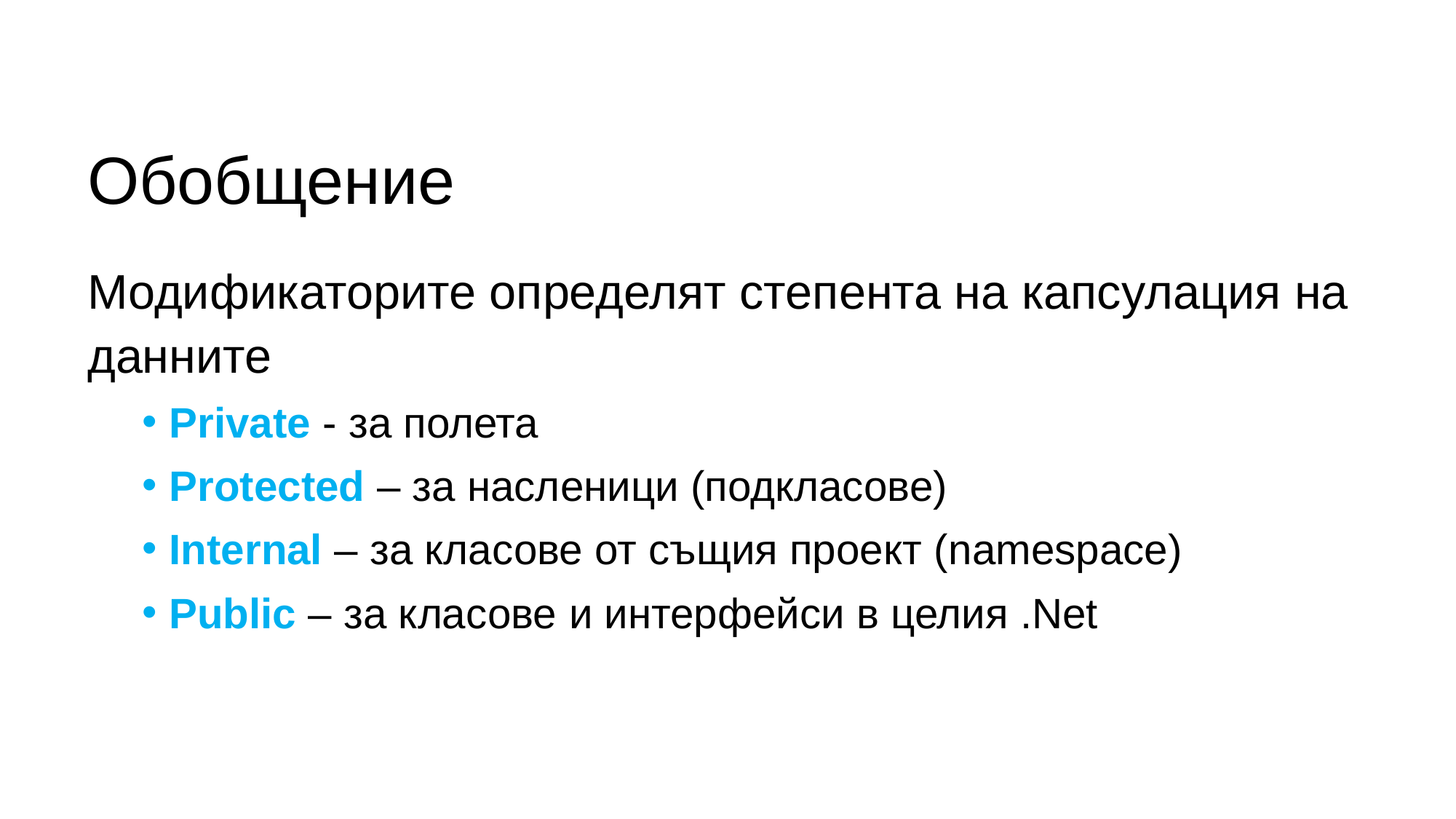

# Обобщение
Модификаторите определят степента на капсулация на данните
Private - за полета
Protected – за насленици (подкласове)
Internal – за класове от същия проект (namespace)
Public – за класове и интерфейси в целия .Net